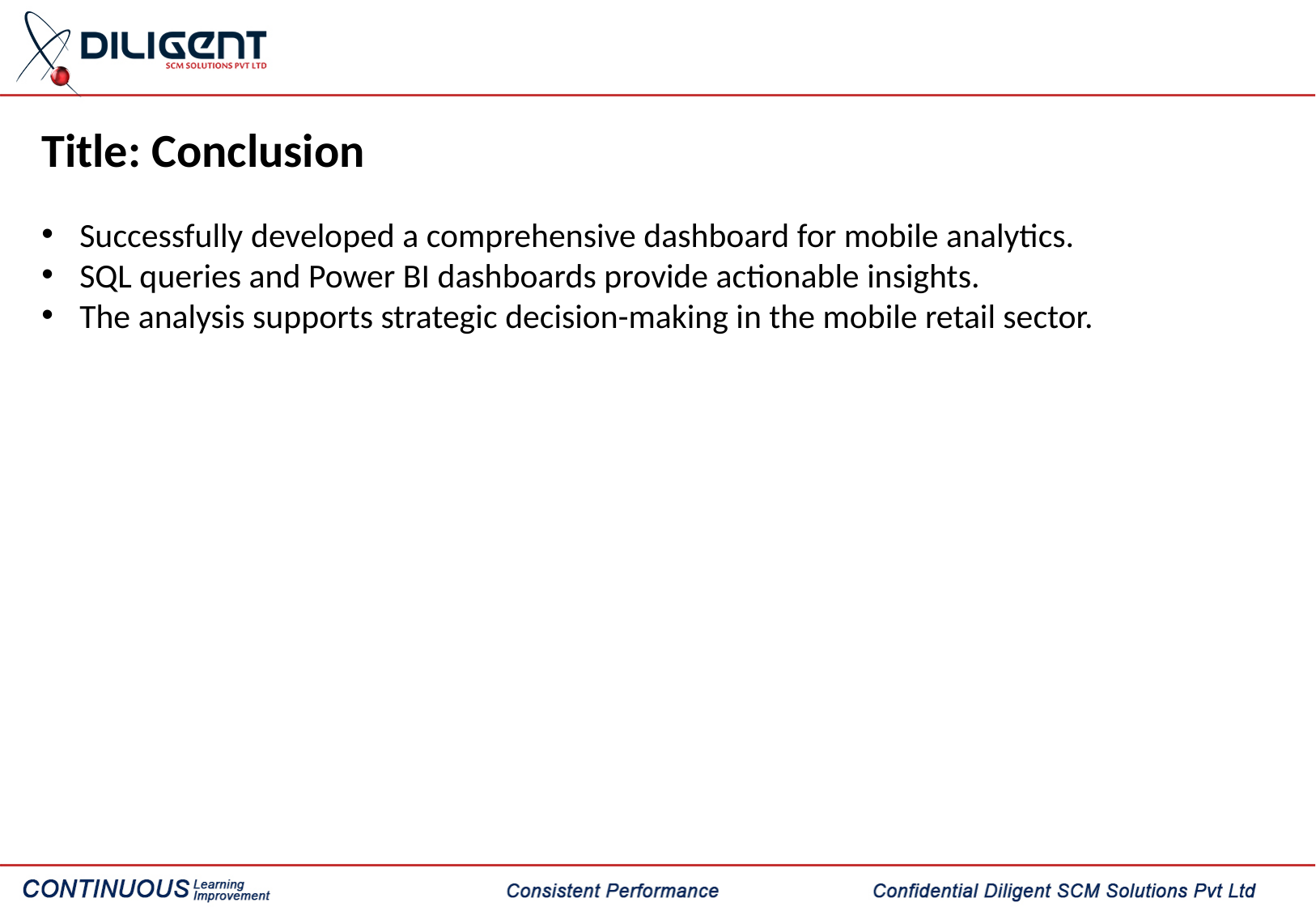

Title: Conclusion

Successfully developed a comprehensive dashboard for mobile analytics.
SQL queries and Power BI dashboards provide actionable insights.
The analysis supports strategic decision-making in the mobile retail sector.
6